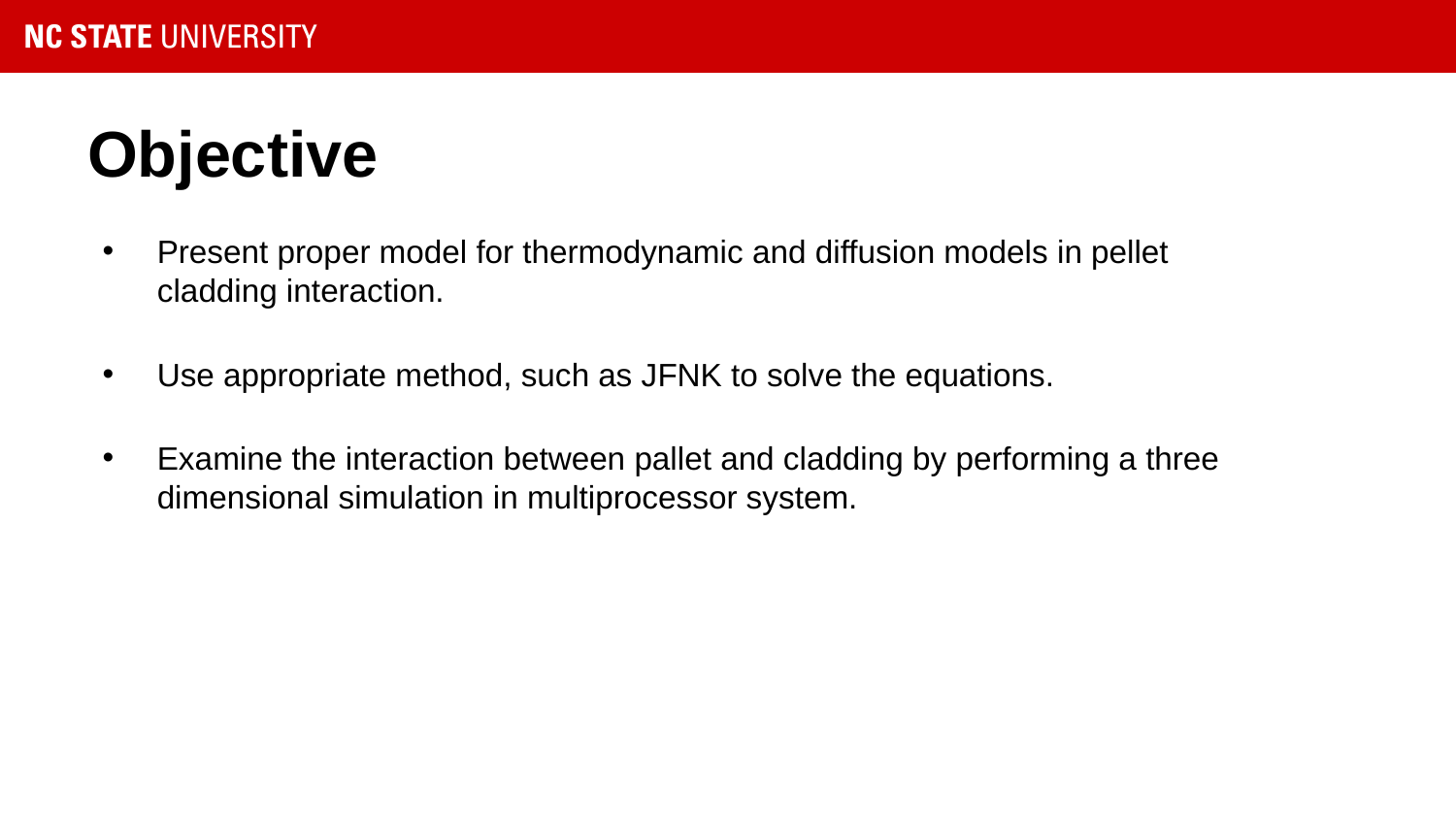

# Objective
Present proper model for thermodynamic and diffusion models in pellet cladding interaction.
Use appropriate method, such as JFNK to solve the equations.
Examine the interaction between pallet and cladding by performing a three dimensional simulation in multiprocessor system.